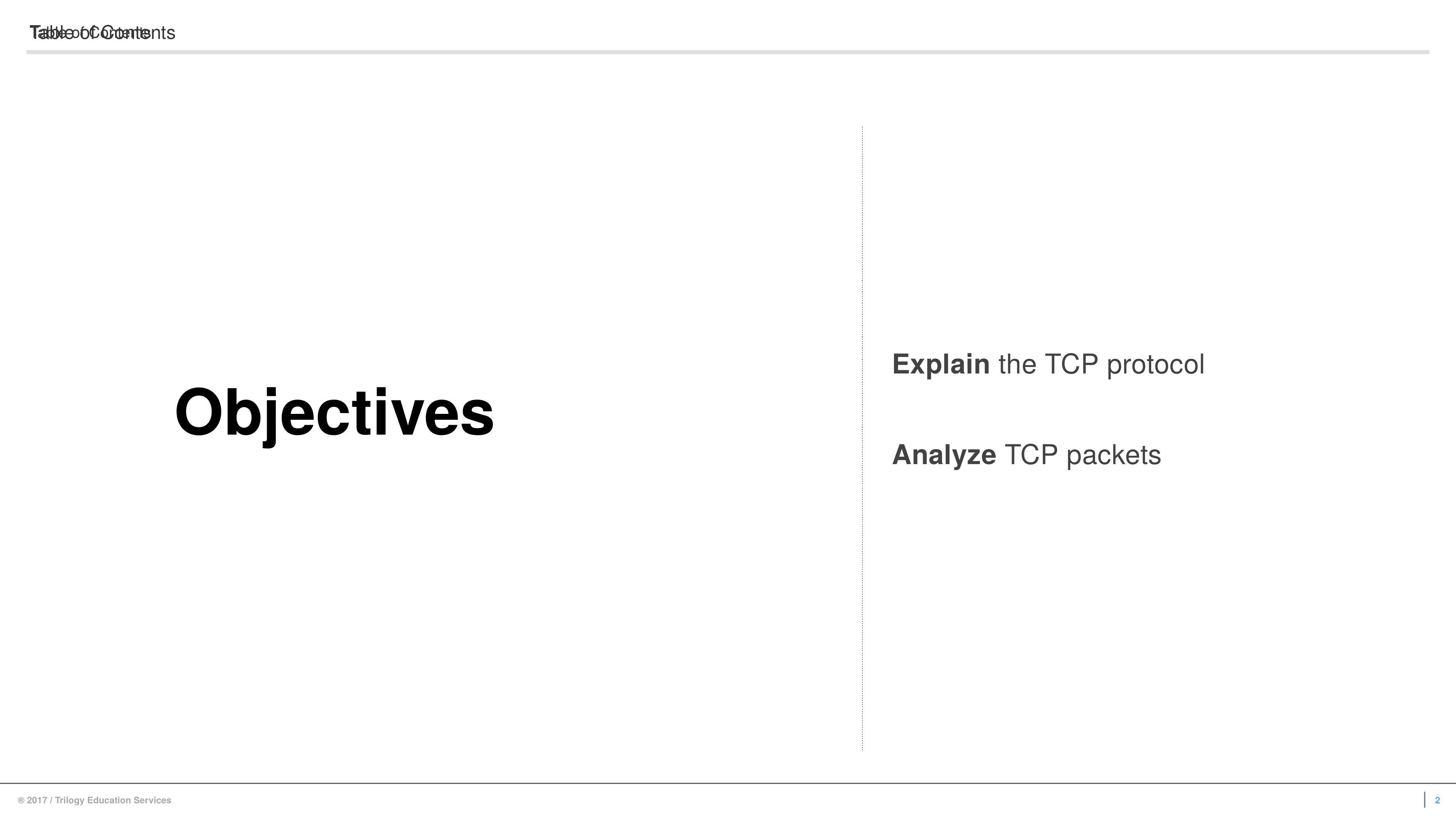

Table of Contents

Explain the TCP protocol

Analyze TCP packets

Objectives

® 2017 / Trilogy Education Services
2